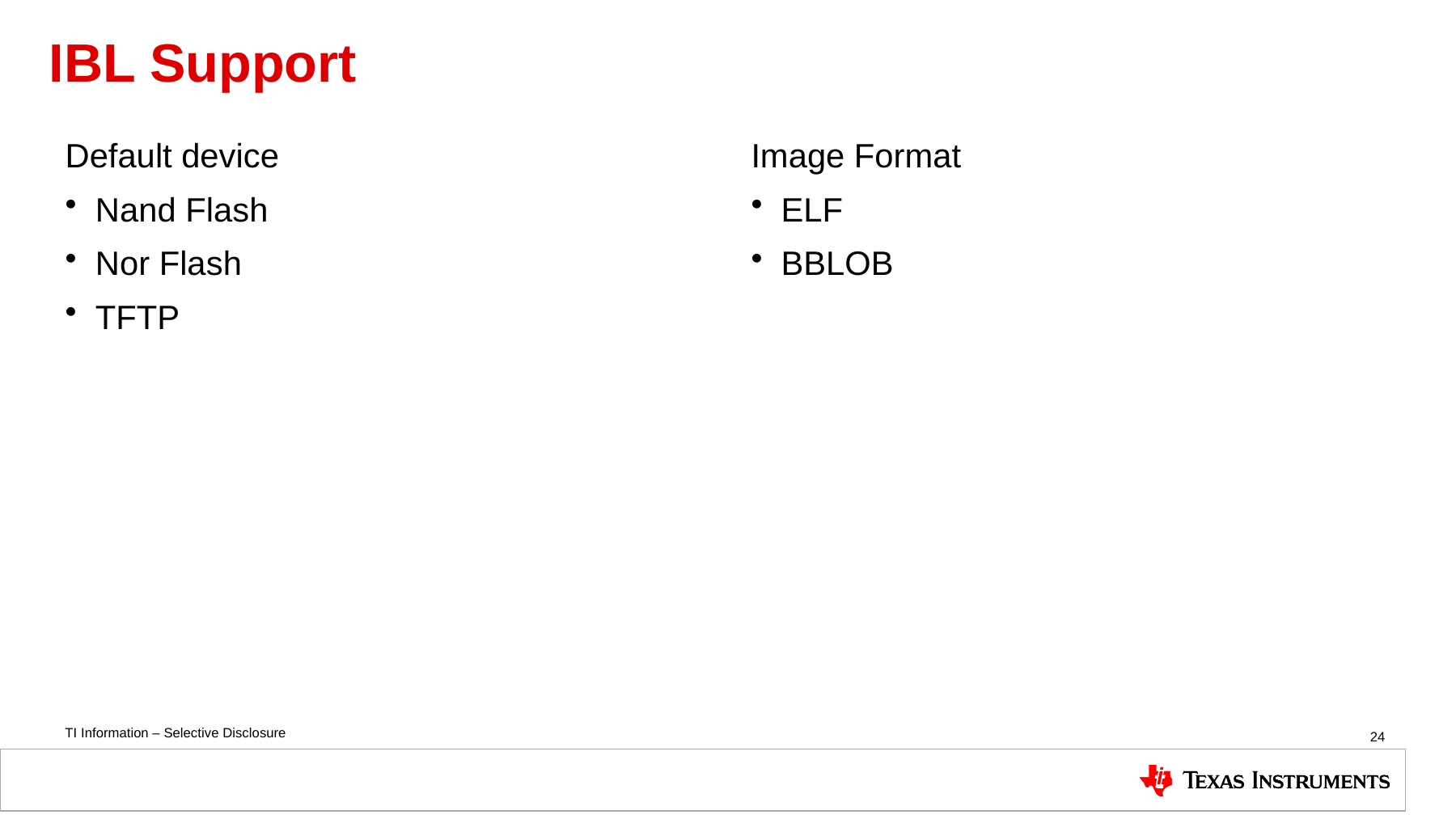

# IBL Support
Default device
Nand Flash
Nor Flash
TFTP
Image Format
ELF
BBLOB
24